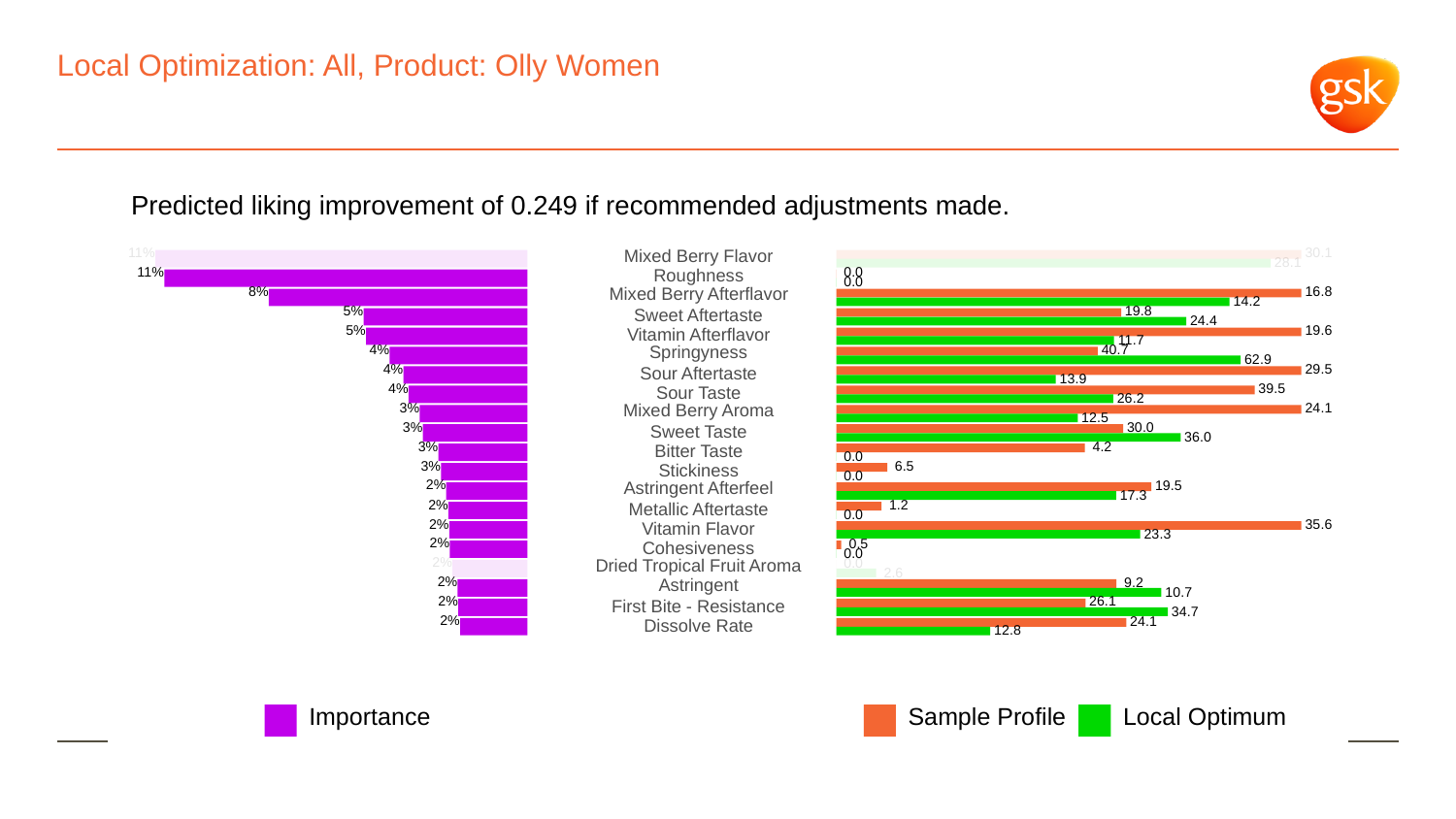

# Local Optimization: All, Product: Olly Women

Predicted liking improvement of 0.249 if recommended adjustments made.

11%
Mixed Berry Flavor
 30.1

 28.1

11%
Roughness
  0.0

  0.0

8%
Mixed Berry Afterflavor
 16.8

 14.2

5%
 19.8

Sweet Aftertaste
 24.4

5%
 19.6

Vitamin Afterflavor
 11.7

4%
Springyness
 40.7

 62.9

4%
 29.5

Sour Aftertaste
 13.9

4%
 39.5

Sour Taste
 26.2

3%
Mixed Berry Aroma
 24.1

 12.5

3%
 30.0

Sweet Taste
 36.0

3%
  4.2

Bitter Taste
  0.0

3%
  6.5

Stickiness
  0.0

2%
Astringent Afterfeel
 19.5

 17.3

2%
  1.2

Metallic Aftertaste
  0.0

2%
 35.6

Vitamin Flavor
 23.3

2%
  0.5

Cohesiveness
  0.0

2%
  0.0
Dried Tropical Fruit Aroma

  2.6

2%
Astringent
  9.2

 10.7

2%
 26.1

First Bite - Resistance
 34.7

2%
 24.1

Dissolve Rate
 12.8

Local Optimum
Sample Profile
Importance